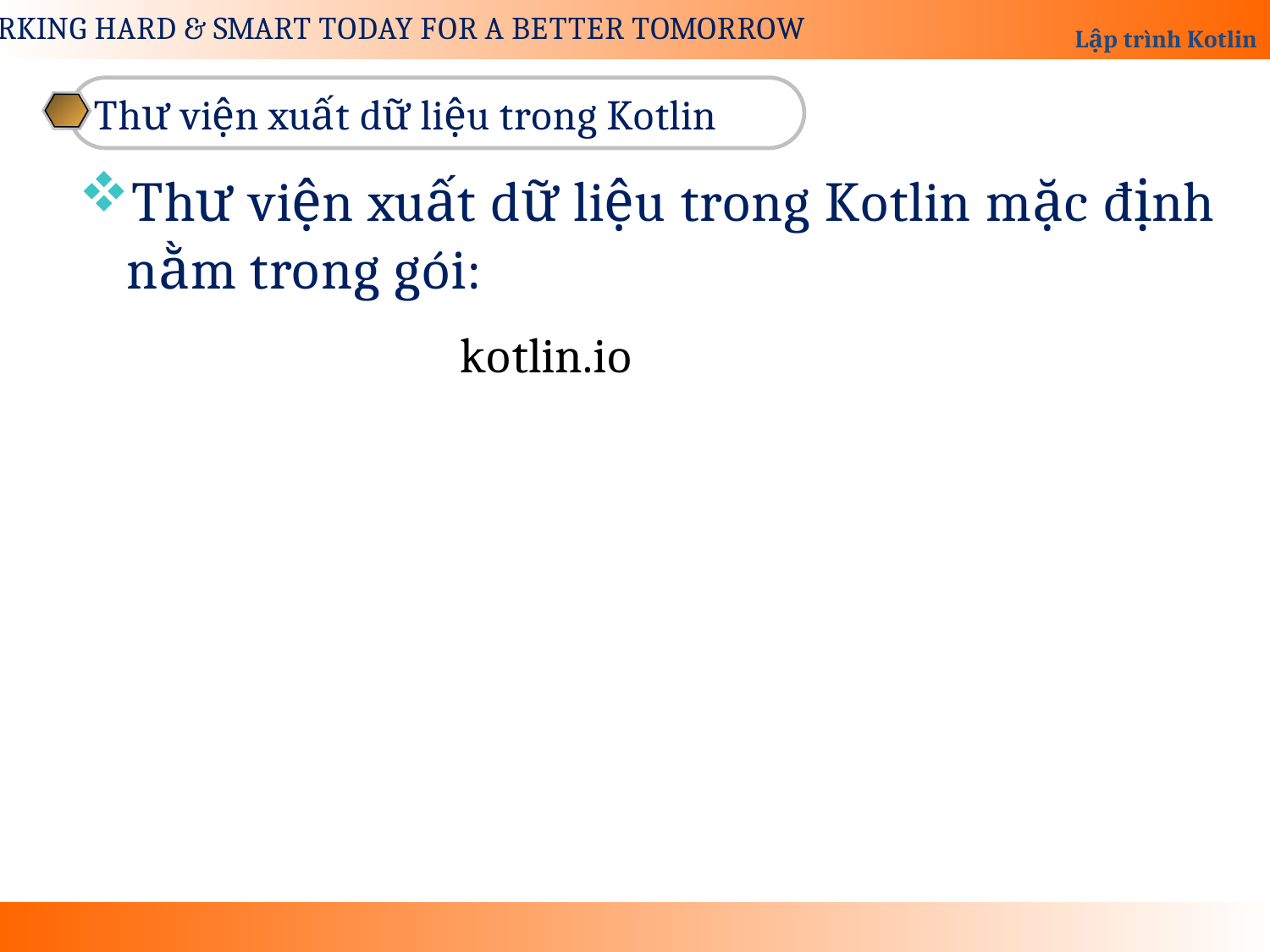

Thư viện xuất dữ liệu trong Kotlin

Thư viện xuất dữ liệu trong Kotlin mặc định nằm trong gói:
kotlin.io